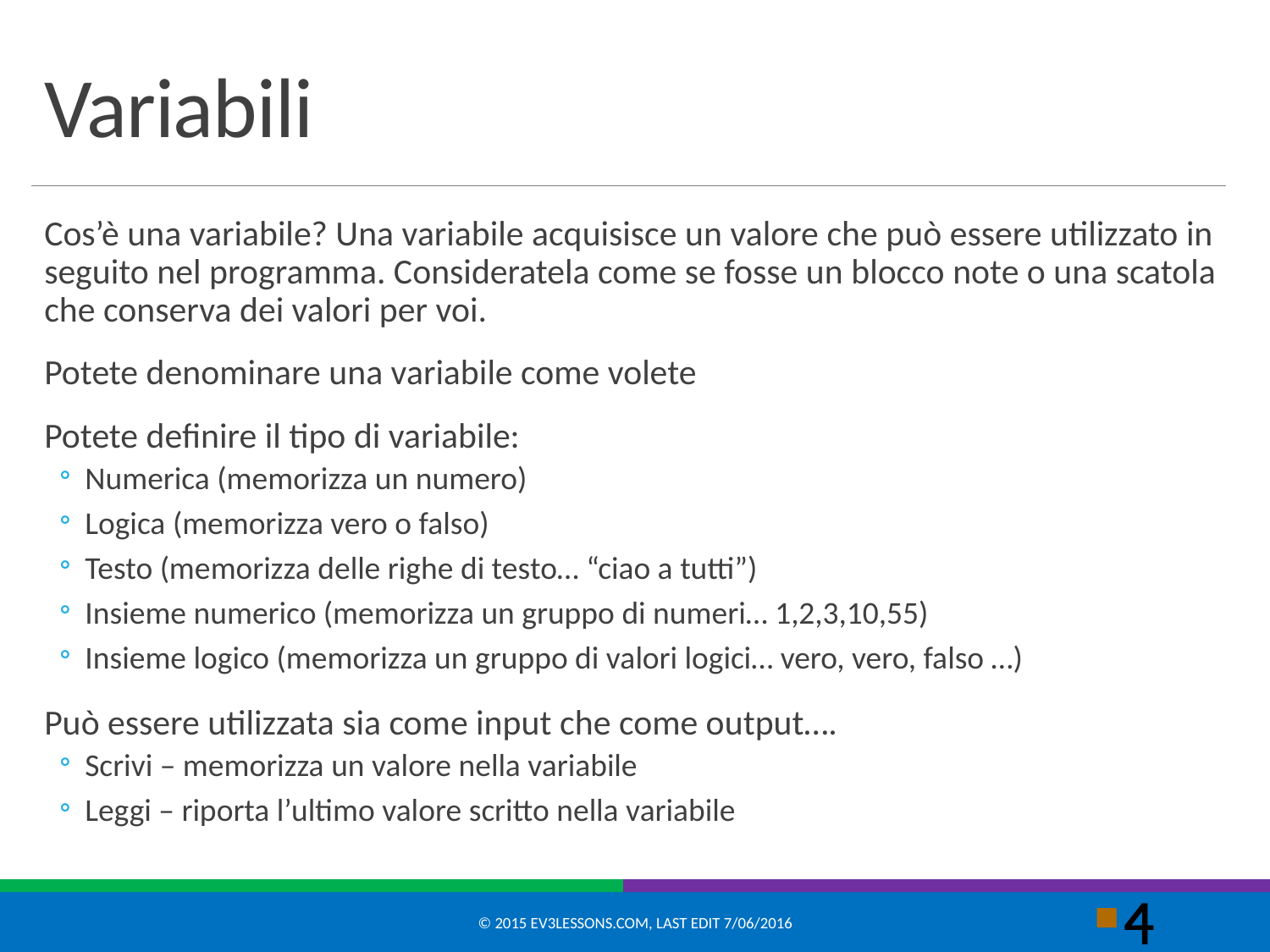

# Variabili
Cos’è una variabile? Una variabile acquisisce un valore che può essere utilizzato in seguito nel programma. Consideratela come se fosse un blocco note o una scatola che conserva dei valori per voi.
Potete denominare una variabile come volete
Potete definire il tipo di variabile:
Numerica (memorizza un numero)
Logica (memorizza vero o falso)
Testo (memorizza delle righe di testo… “ciao a tutti”)
Insieme numerico (memorizza un gruppo di numeri… 1,2,3,10,55)
Insieme logico (memorizza un gruppo di valori logici… vero, vero, falso …)
Può essere utilizzata sia come input che come output….
Scrivi – memorizza un valore nella variabile
Leggi – riporta l’ultimo valore scritto nella variabile
© 2015 EV3Lessons.com, Last edit 7/06/2016
4